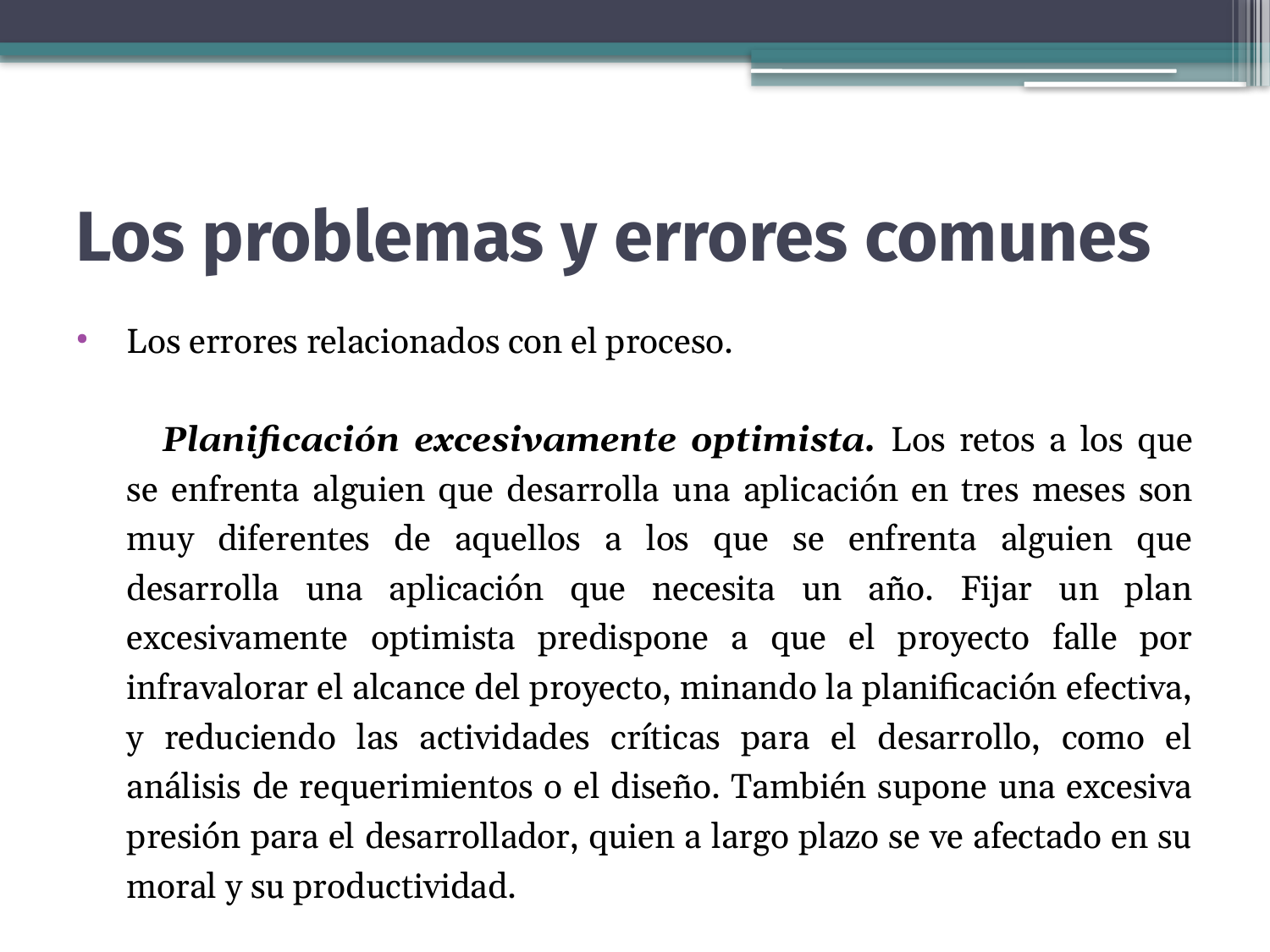

# Los problemas y errores comunes
Los errores relacionados con el proceso.

Planificación excesivamente optimista. Los retos a los que se enfrenta alguien que desarrolla una aplicación en tres meses son muy diferentes de aquellos a los que se enfrenta alguien que desarrolla una aplicación que necesita un año. Fijar un plan excesivamente optimista predispone a que el proyecto falle por infravalorar el alcance del proyecto, minando la planificación efectiva, y reduciendo las actividades críticas para el desarrollo, como el análisis de requerimientos o el diseño. También supone una excesiva presión para el desarrollador, quien a largo plazo se ve afectado en su moral y su productividad.